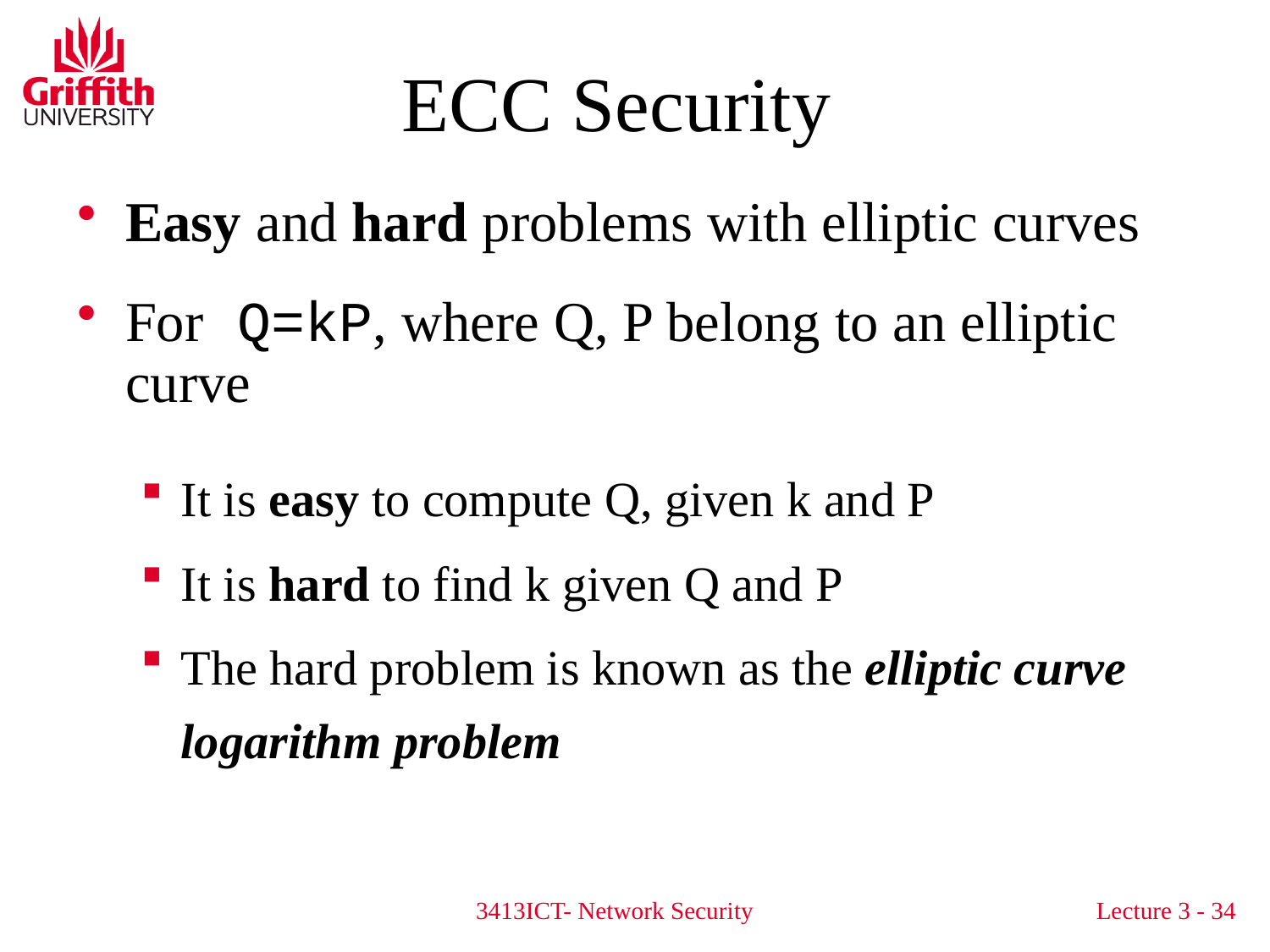

ECC Security
Easy and hard problems with elliptic curves

For Q=kP, where Q, P belong to an elliptic curve

It is easy to compute Q, given k and P
It is hard to find k given Q and P
The hard problem is known as the elliptic curve logarithm problem

3413ICT- Network Security
Lecture 3 - 34